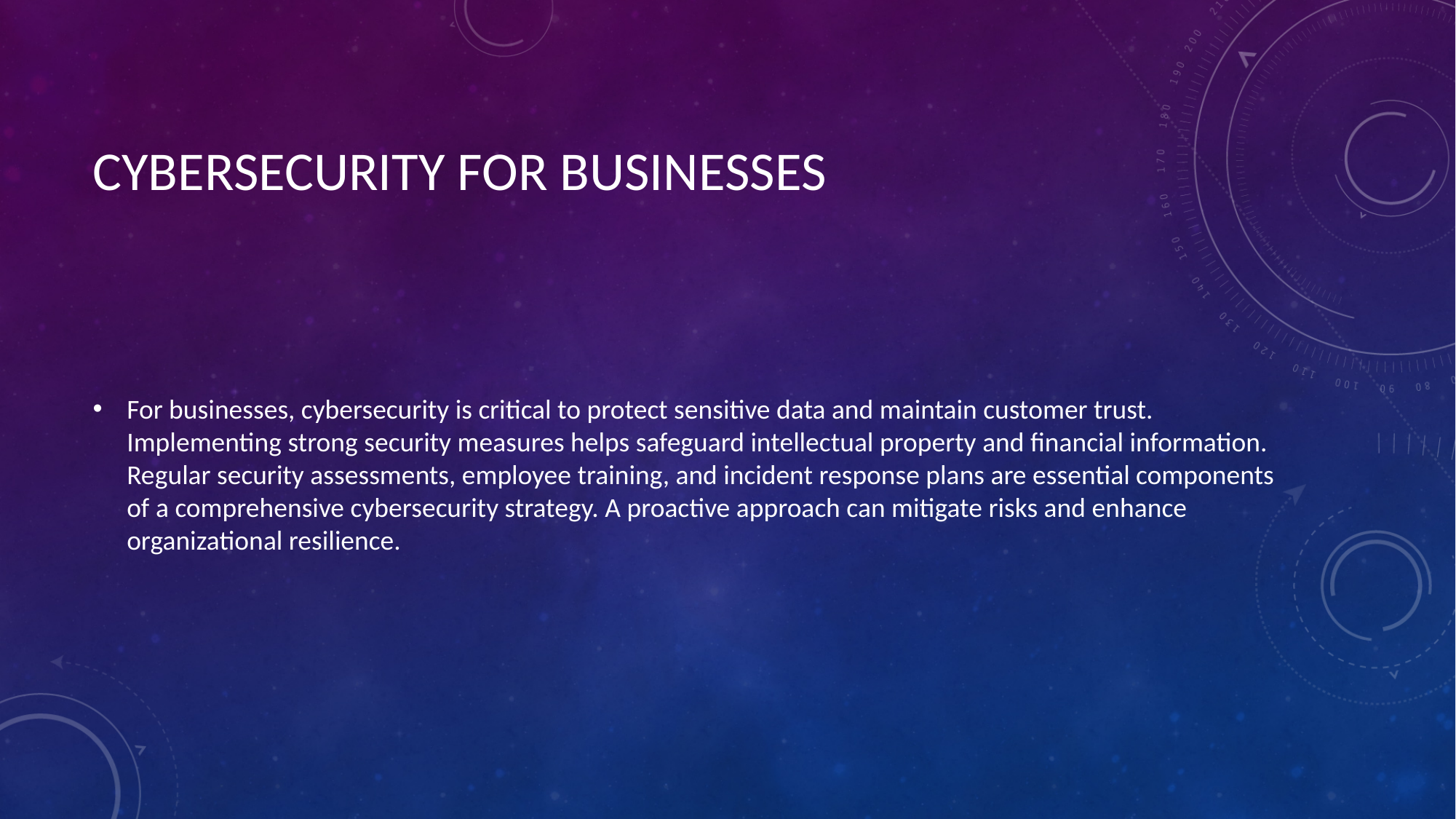

# Cybersecurity for Businesses
For businesses, cybersecurity is critical to protect sensitive data and maintain customer trust. Implementing strong security measures helps safeguard intellectual property and financial information. Regular security assessments, employee training, and incident response plans are essential components of a comprehensive cybersecurity strategy. A proactive approach can mitigate risks and enhance organizational resilience.